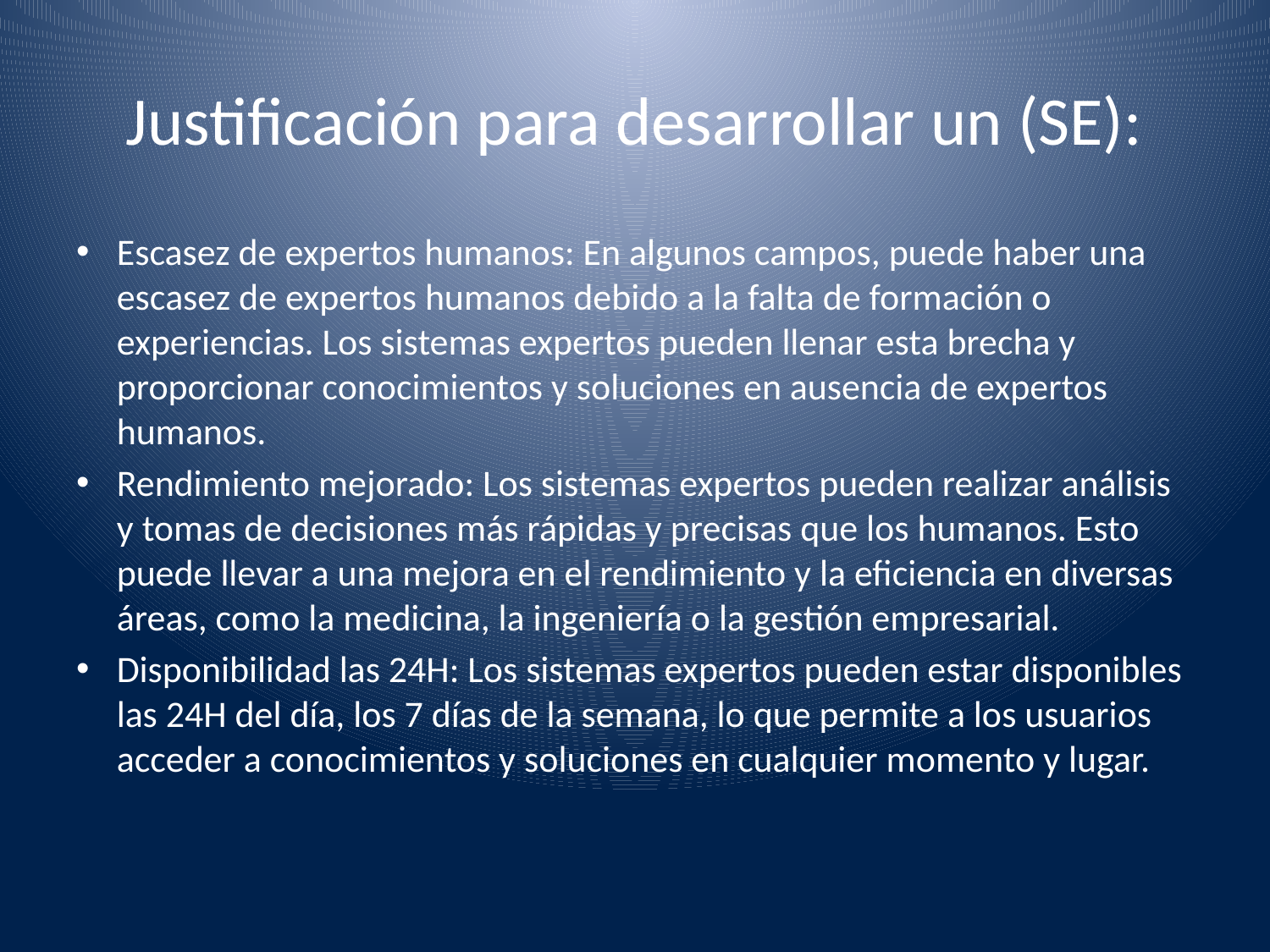

# Justificación para desarrollar un (SE):
Escasez de expertos humanos: En algunos campos, puede haber una escasez de expertos humanos debido a la falta de formación o experiencias. Los sistemas expertos pueden llenar esta brecha y proporcionar conocimientos y soluciones en ausencia de expertos humanos.
Rendimiento mejorado: Los sistemas expertos pueden realizar análisis y tomas de decisiones más rápidas y precisas que los humanos. Esto puede llevar a una mejora en el rendimiento y la eficiencia en diversas áreas, como la medicina, la ingeniería o la gestión empresarial.
Disponibilidad las 24H: Los sistemas expertos pueden estar disponibles las 24H del día, los 7 días de la semana, lo que permite a los usuarios acceder a conocimientos y soluciones en cualquier momento y lugar.